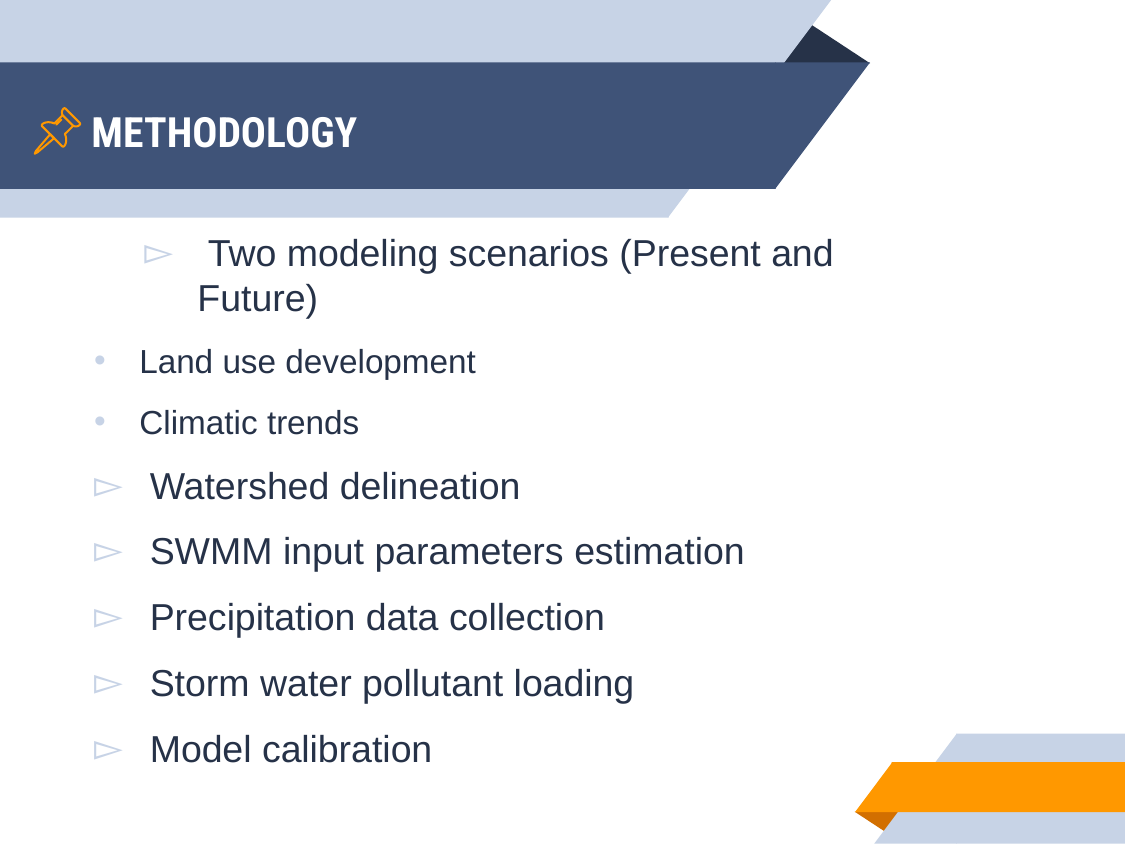

# METHODOLOGY

 Two modeling scenarios (Present and Future)
Land use development
Climatic trends
 Watershed delineation
 SWMM input parameters estimation
 Precipitation data collection
 Storm water pollutant loading
 Model calibration